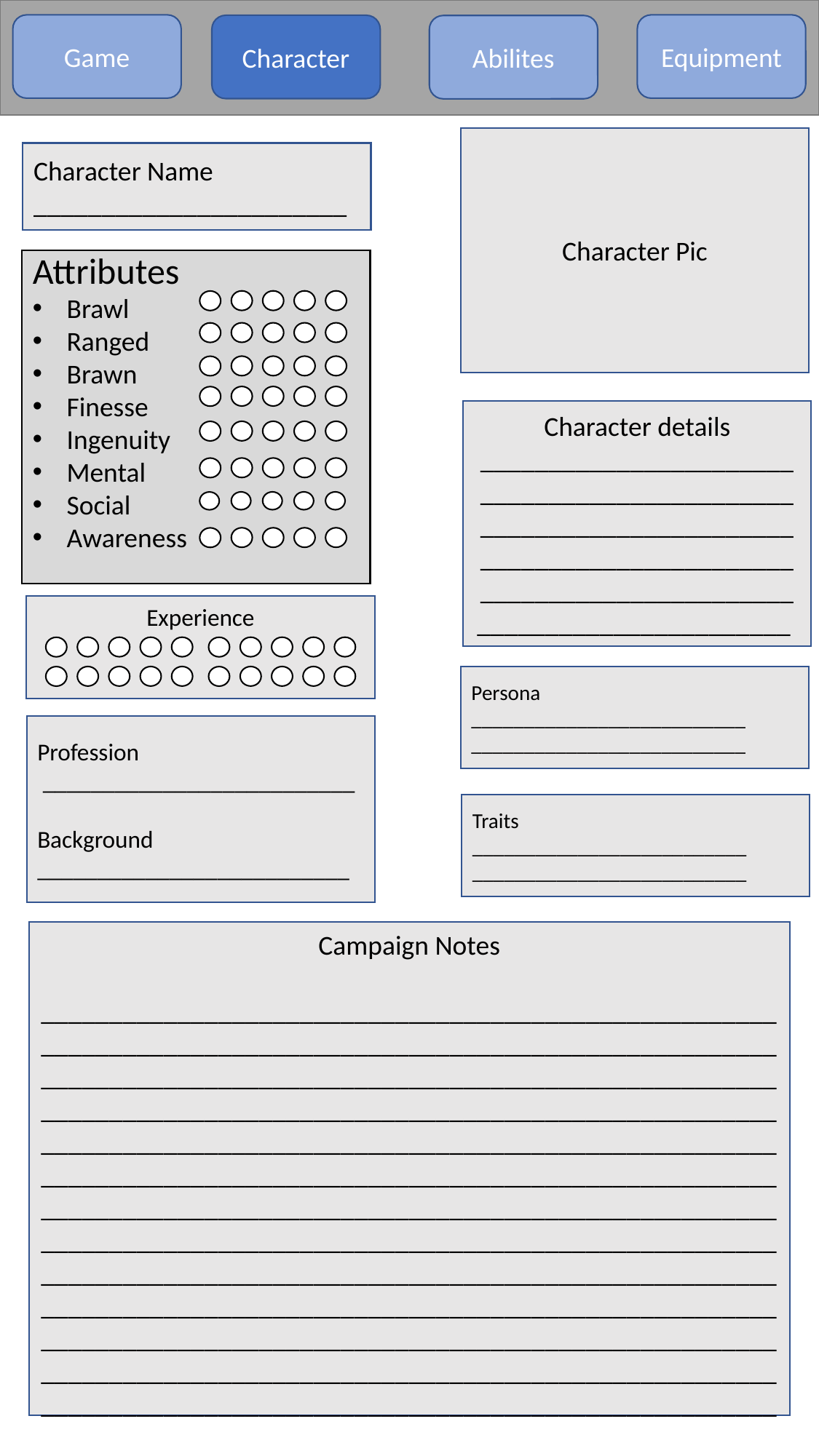

Game
Equipment
Character
Abilites
Character Pic
Character Name
_______________________
Attributes
Brawl
Ranged
Brawn
Finesse
Ingenuity
Mental
Social
Awareness

Character details
__________________________________________________________________________________________________________________________________________

Experience

Persona
__________________________
__________________________

Profession
 __________________________

Background
__________________________
Traits
__________________________
__________________________
Campaign Notes

______________________________________________________________________________________________________________________________________________________________________________________________________________________________________________________________________________________________________________________________________________________________________________________________________________________________________________________________________________________________________________________________________________________________________________________________________________________________________________________________________________________________________________________________